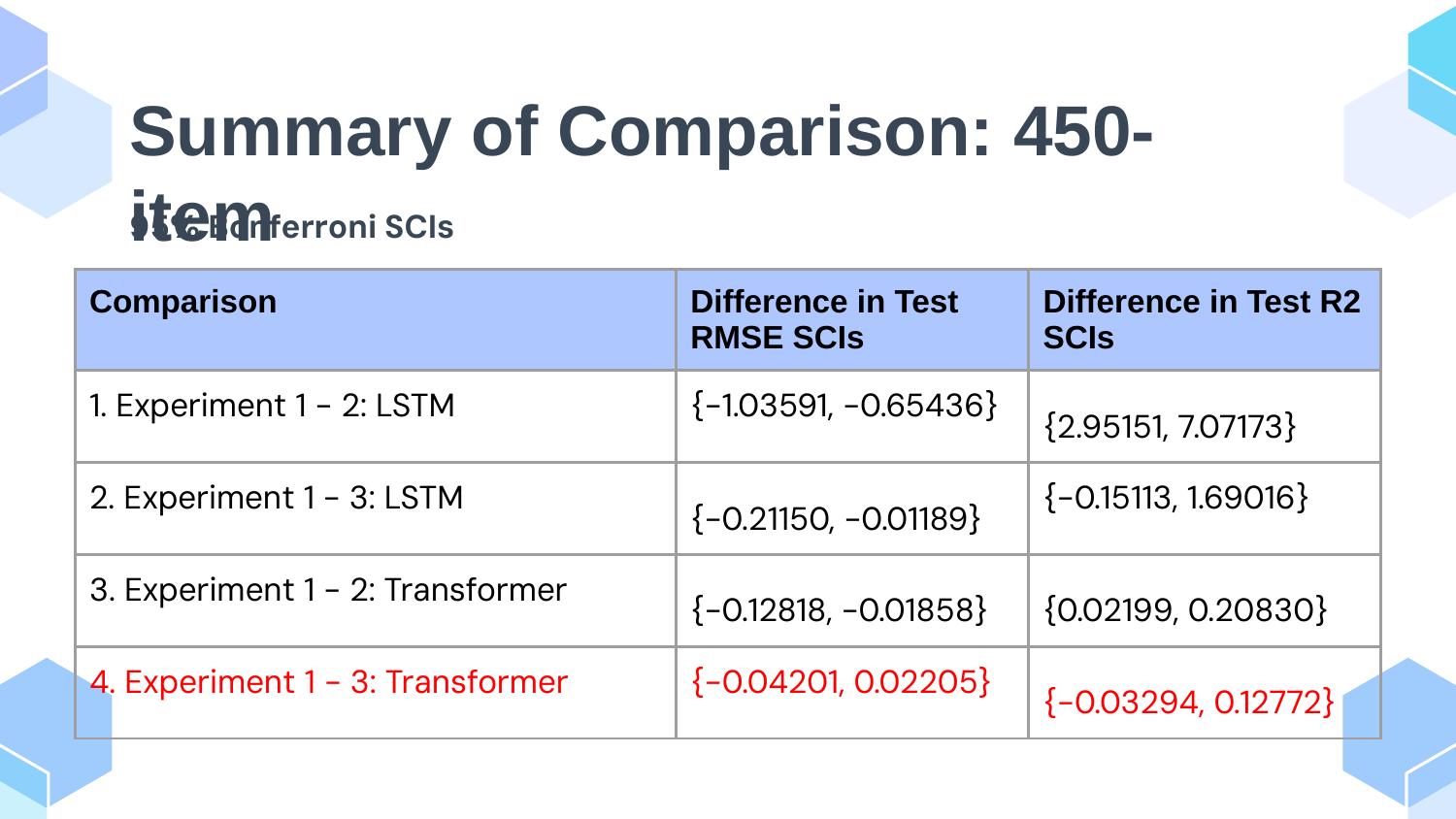

# Summary of Comparison: 450-item
95% Bonferroni SCIs

| Comparison | Difference in Test RMSE SCIs | Difference in Test R2 SCIs |
| --- | --- | --- |
| 1. Experiment 1 - 2: LSTM | {-1.03591, -0.65436} | {2.95151, 7.07173} |
| 2. Experiment 1 - 3: LSTM | {-0.21150, -0.01189} | {-0.15113, 1.69016} |
| 3. Experiment 1 - 2: Transformer | {-0.12818, -0.01858} | {0.02199, 0.20830} |
| 4. Experiment 1 - 3: Transformer | {-0.04201, 0.02205} | {-0.03294, 0.12772} |